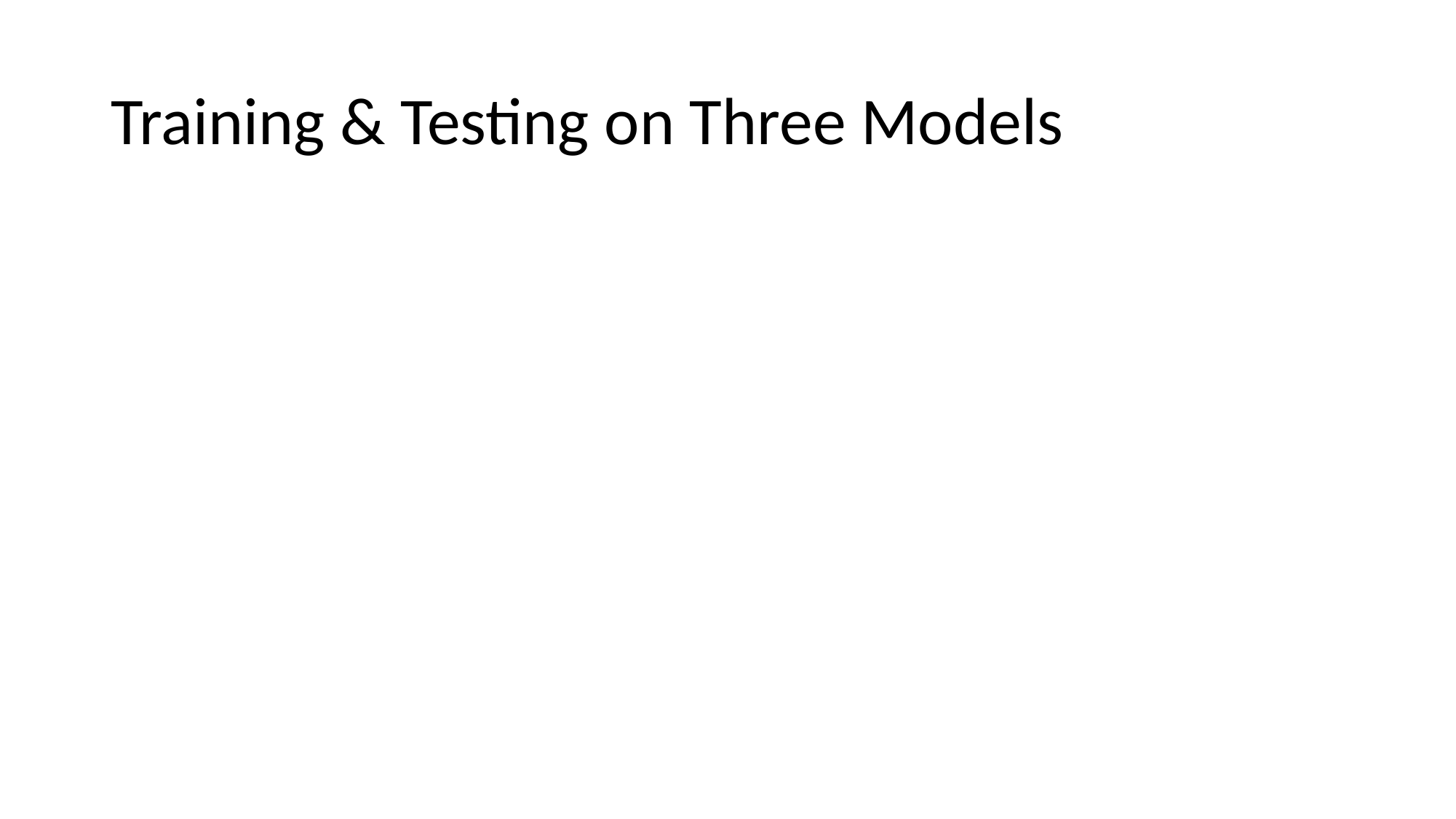

# Training & Testing on Three Models